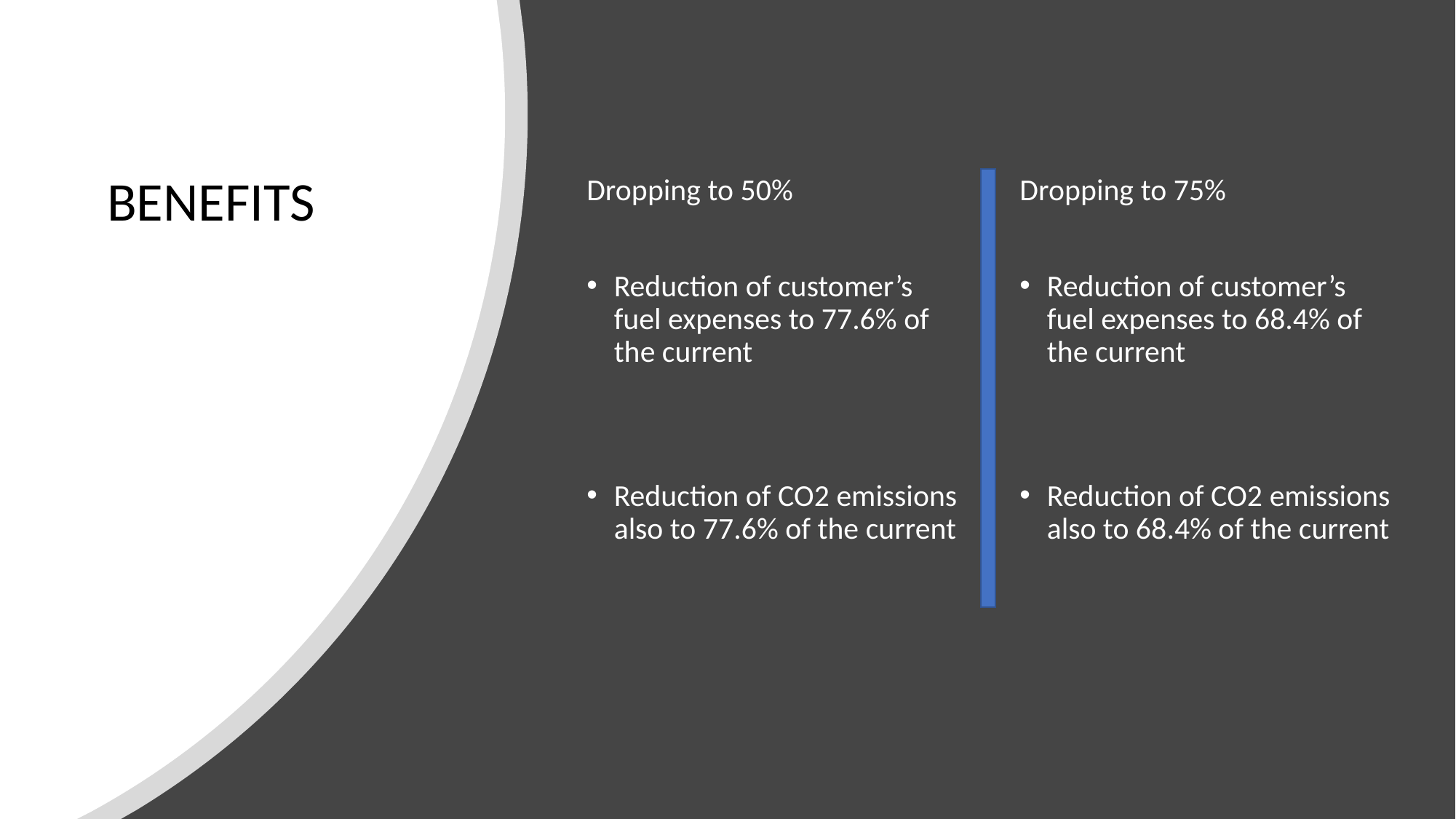

# BENEFITS
Dropping to 50%

Reduction of customer’s fuel expenses to 77.6% of the current

Reduction of CO2 emissions also to 77.6% of the current

Dropping to 75%

Reduction of customer’s fuel expenses to 68.4% of the current

Reduction of CO2 emissions also to 68.4% of the current